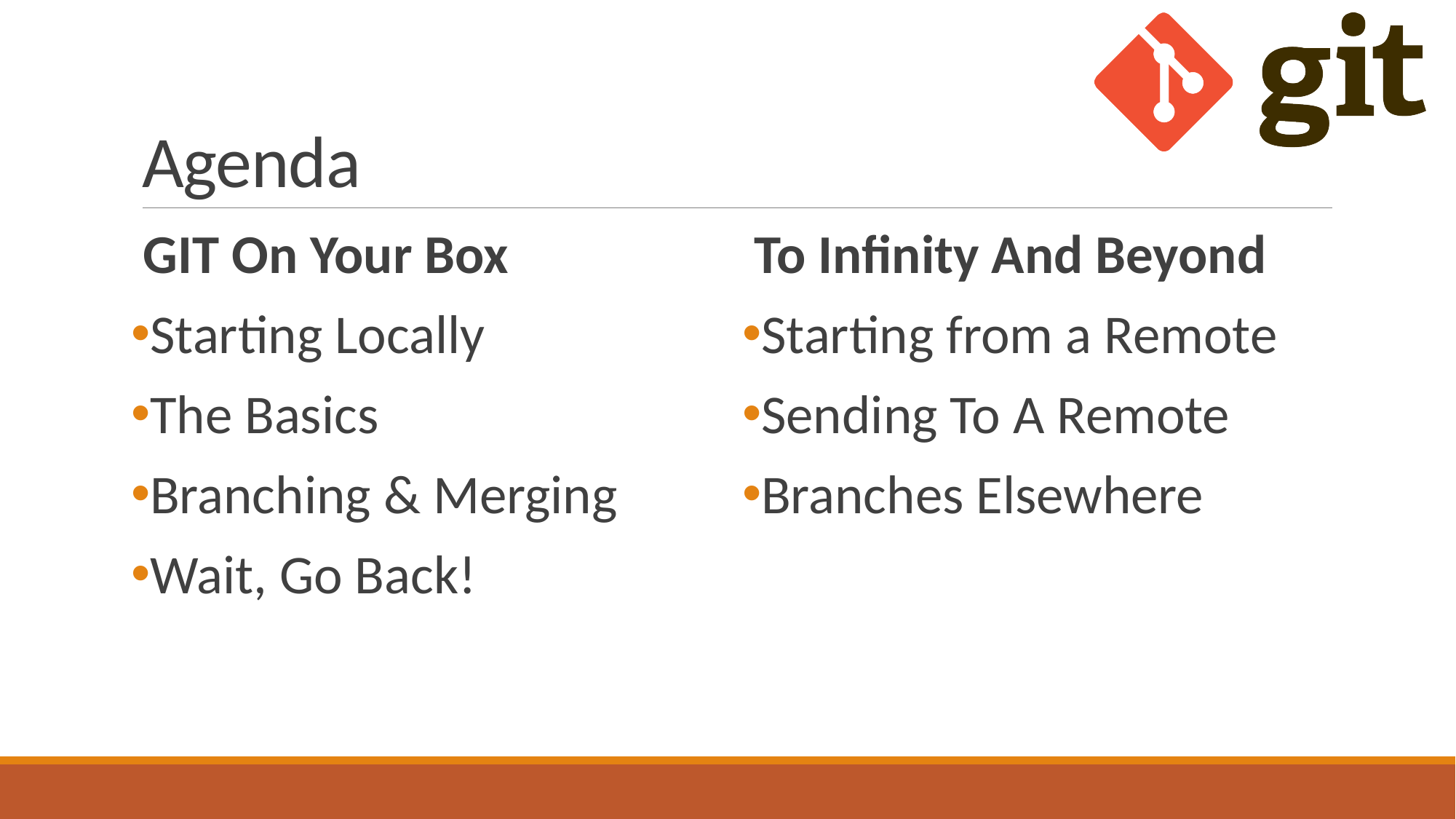

# Agenda
GIT On Your Box
Starting Locally
The Basics
Branching & Merging
Wait, Go Back!
To Infinity And Beyond
Starting from a Remote
Sending To A Remote
Branches Elsewhere